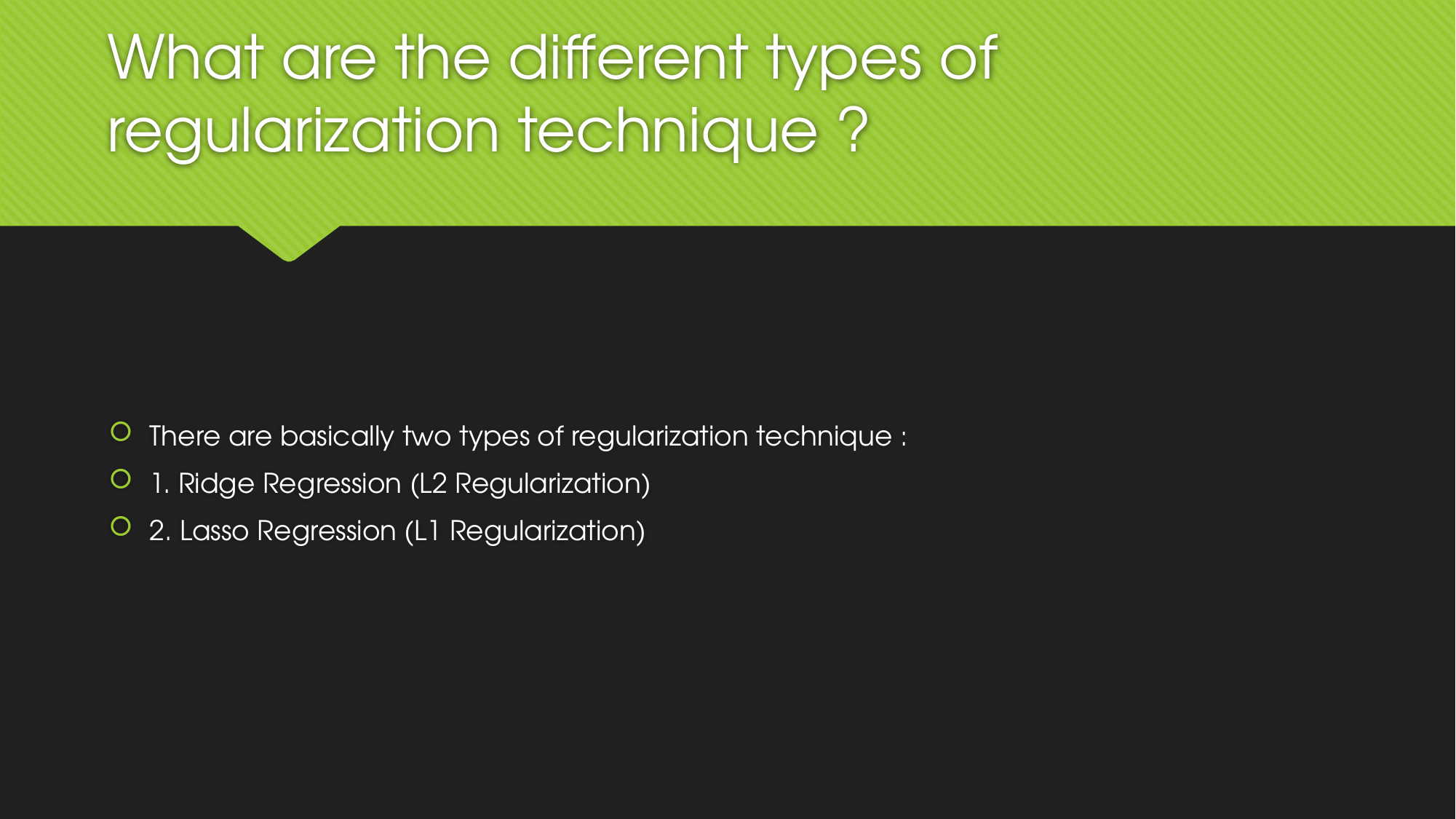

# What are the different types of regularization technique ?
There are basically two types of regularization technique :
1. Ridge Regression (L2 Regularization)
2. Lasso Regression (L1 Regularization)